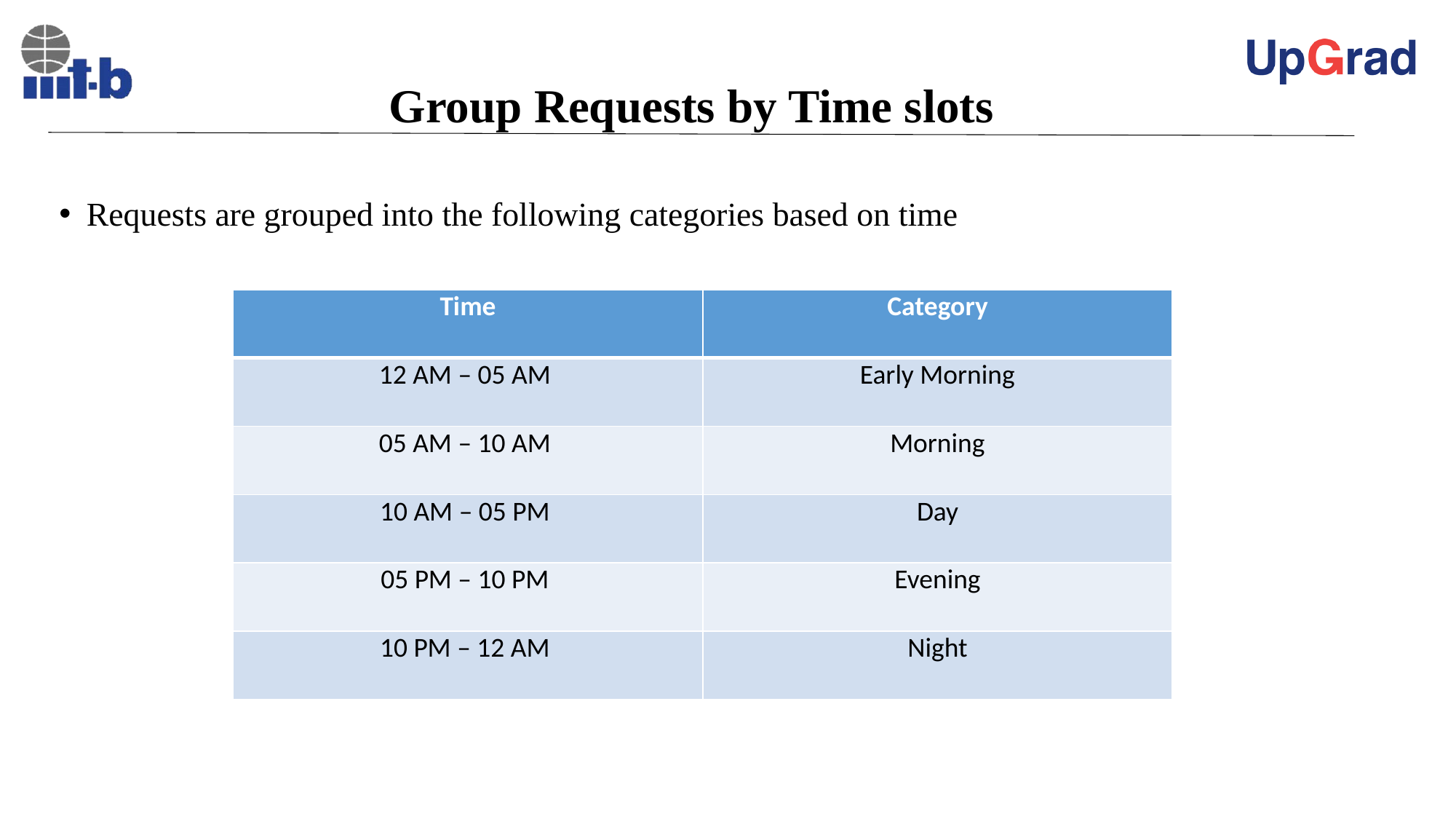

# Group Requests by Time slots
Requests are grouped into the following categories based on time

| Time | Category |
| --- | --- |
| 12 AM – 05 AM | Early Morning |
| 05 AM – 10 AM | Morning |
| 10 AM – 05 PM | Day |
| 05 PM – 10 PM | Evening |
| 10 PM – 12 AM | Night |